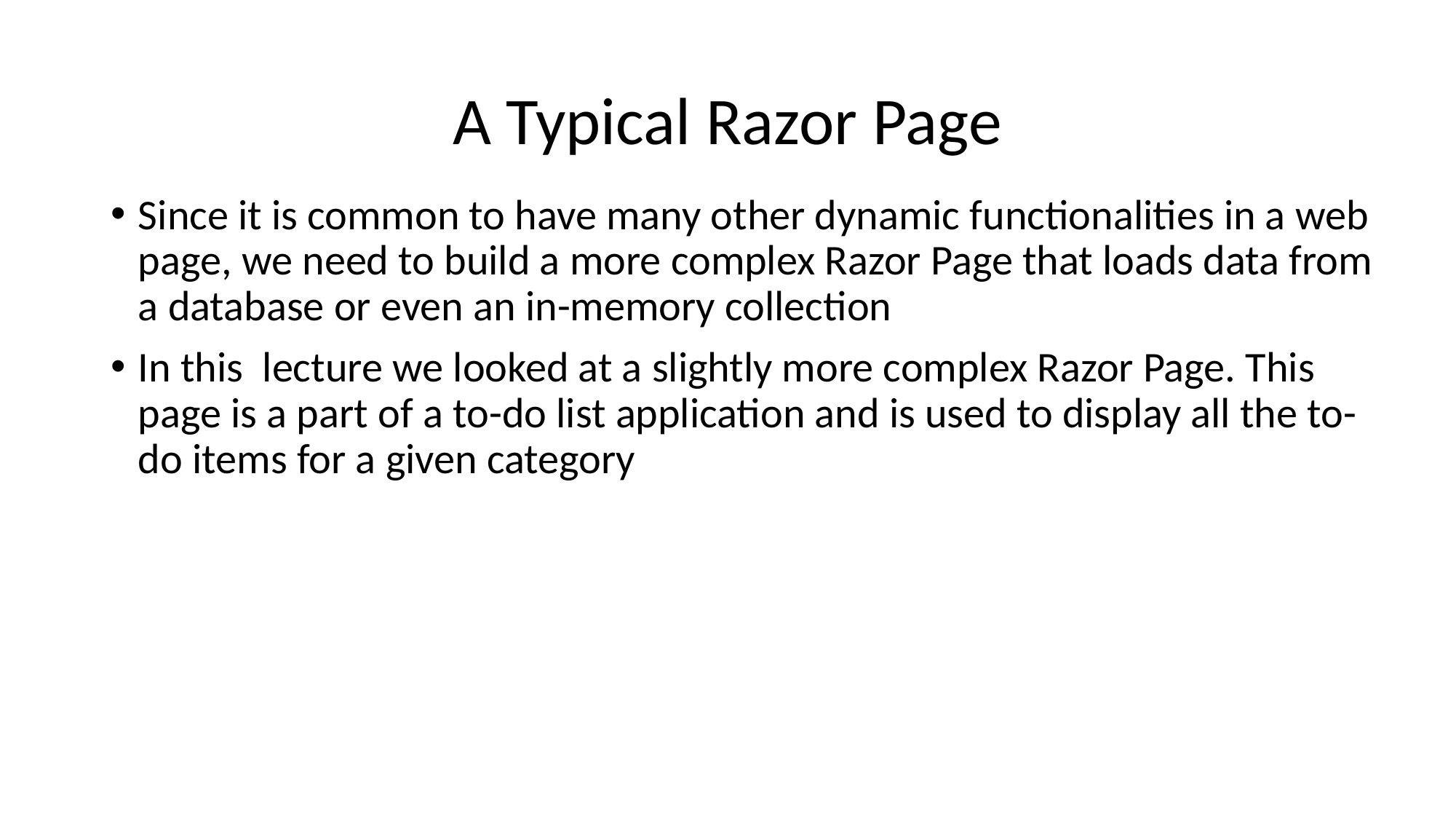

# A Typical Razor Page
Since it is common to have many other dynamic functionalities in a web page, we need to build a more complex Razor Page that loads data from a database or even an in-memory collection
In this  lecture we looked at a slightly more complex Razor Page. This page is a part of a to-do list application and is used to display all the to-do items for a given category